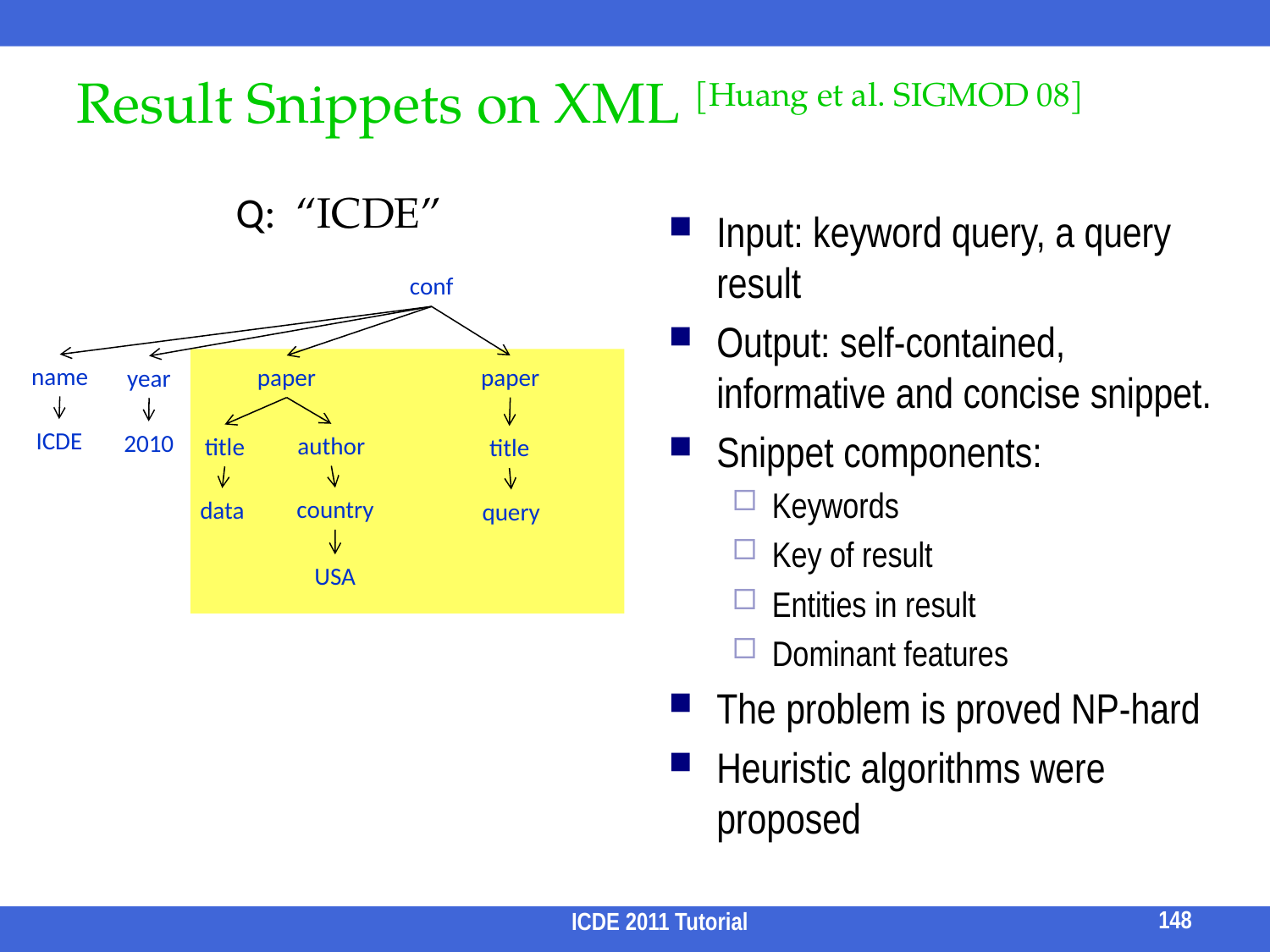

Result Snippets on XML [Huang et al. SIGMOD 08]

Input: keyword query, a query result
Output: self-contained, informative and concise snippet.
Snippet components:
Keywords
Key of result
Entities in result
Dominant features
The problem is proved NP-hard
Heuristic algorithms were proposed

Q:  “ICDE”
conf

name
paper
paper
year
ICDE
2010
author
title
title
country
data
query
USA
148
ICDE 2011 Tutorial